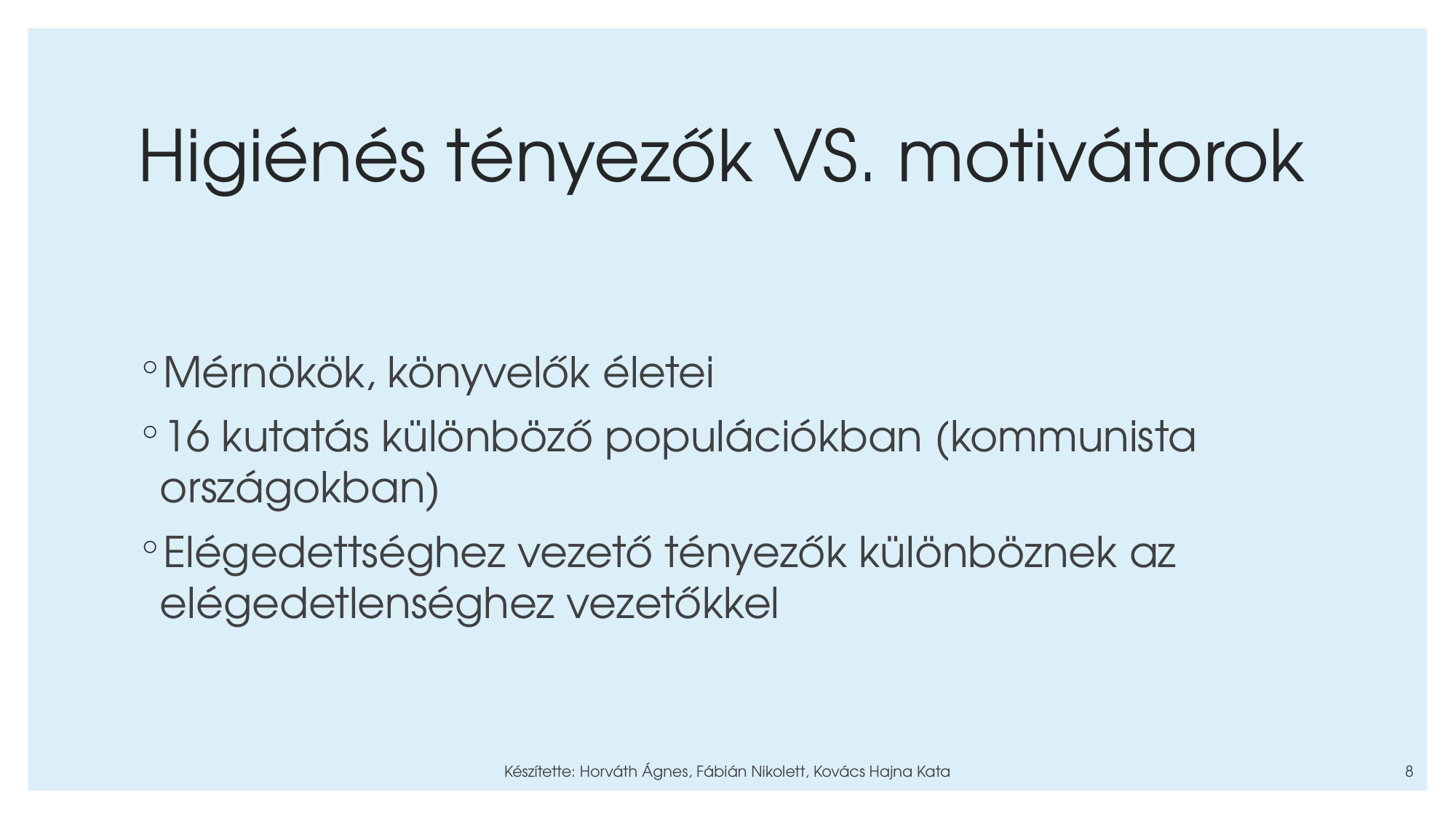

# Higiénés tényezők VS. motivátorok
Mérnökök, könyvelők életei
16 kutatás különböző populációkban (kommunista országokban)
Elégedettséghez vezető tényezők különböznek az elégedetlenséghez vezetőkkel
Készítette: Horváth Ágnes, Fábián Nikolett, Kovács Hajna Kata
8